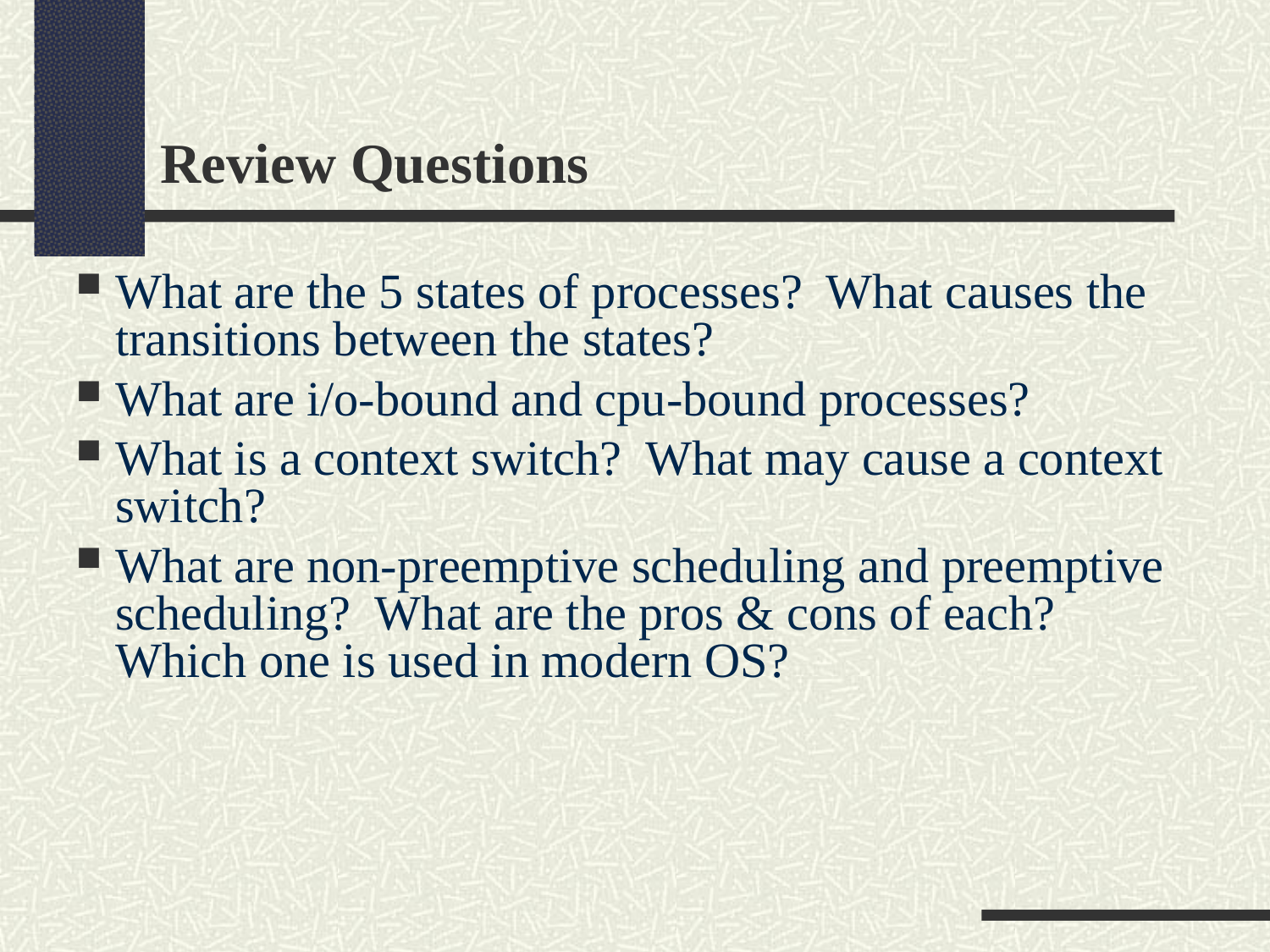

Review Questions
What are the 5 states of processes?  What causes the transitions between the states?
What are i/o-bound and cpu-bound processes?
What is a context switch?  What may cause a context switch?
What are non-preemptive scheduling and preemptive scheduling?  What are the pros & cons of each?  Which one is used in modern OS?